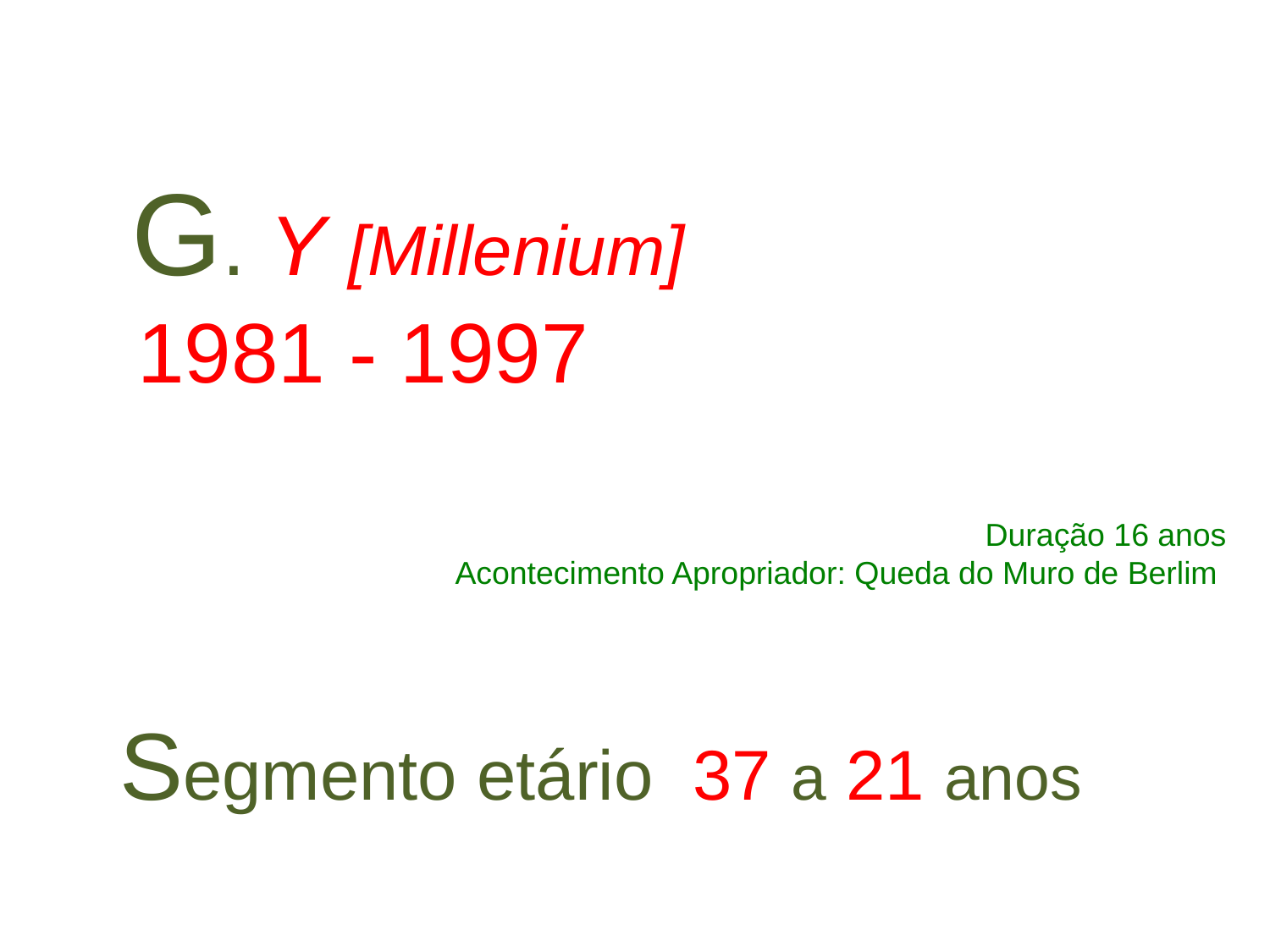

G. Y [Millenium]
   1981 - 1997

Duração 16 anos
Acontecimento Apropriador: Queda do Muro de Berlim

  Segmento etário  37 a 21 anos